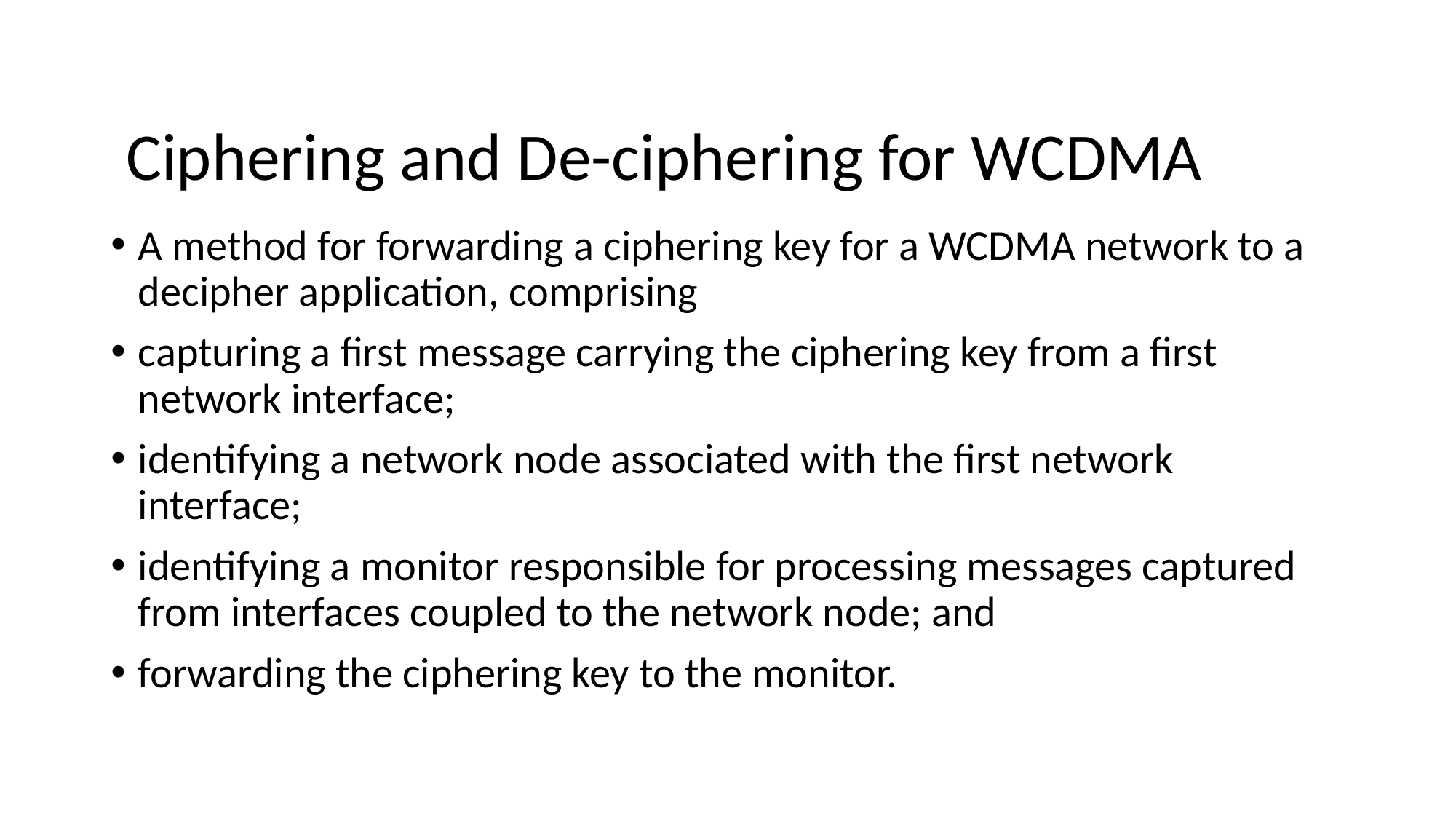

# Ciphering and De-ciphering for WCDMA
A method for forwarding a ciphering key for a WCDMA network to a decipher application, comprising
capturing a first message carrying the ciphering key from a first network interface;
identifying a network node associated with the first network interface;
identifying a monitor responsible for processing messages captured from interfaces coupled to the network node; and
forwarding the ciphering key to the monitor.